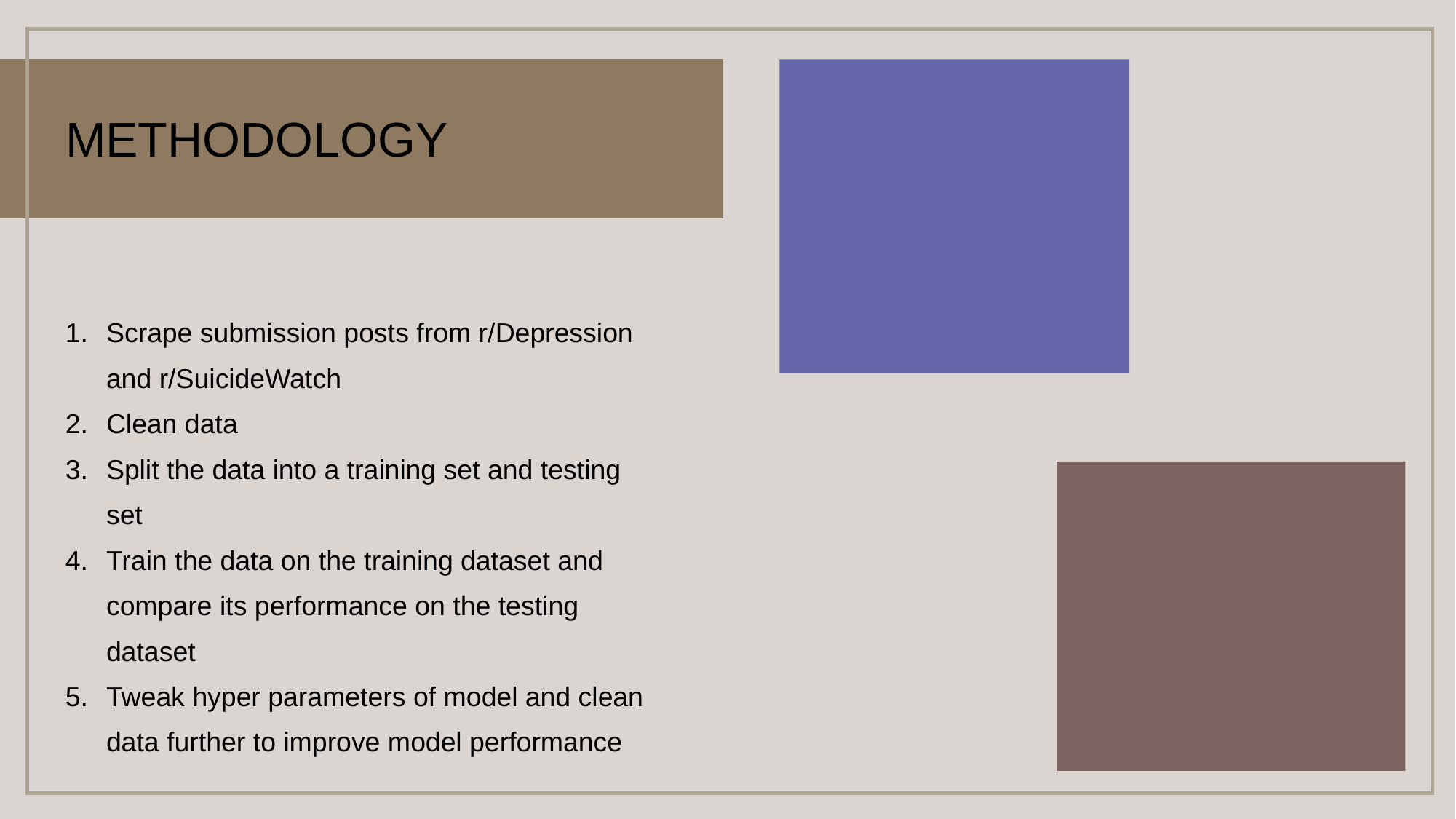

# Methodology

Scrape submission posts from r/Depression and r/SuicideWatch
Clean data
Split the data into a training set and testing set
Train the data on the training dataset and compare its performance on the testing dataset
Tweak hyper parameters of model and clean data further to improve model performance